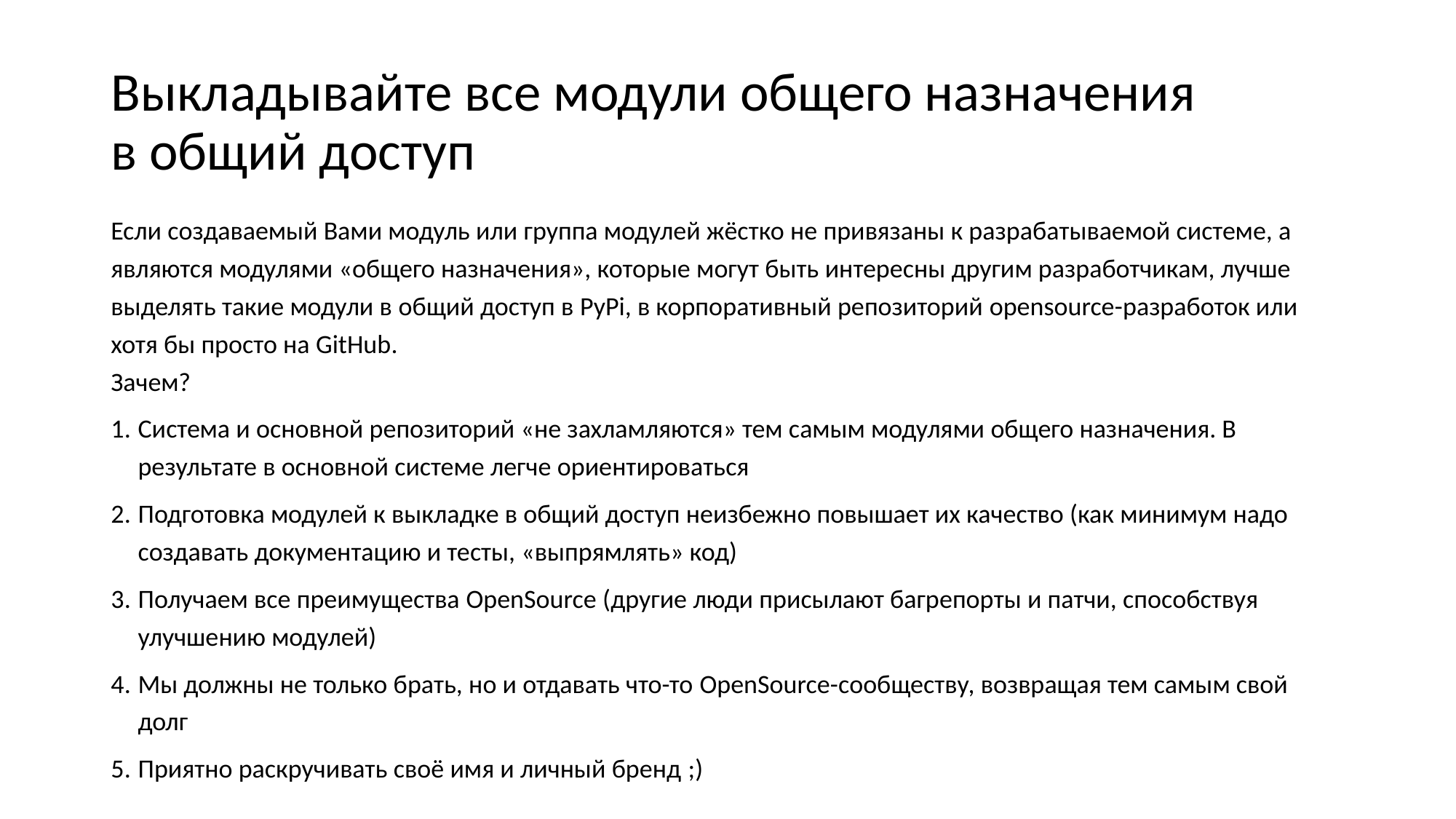

# Выкладывайте все модули общего назначения в общий доступ
Если создаваемый Вами модуль или группа модулей жёстко не привязаны к разрабатываемой системе, а являются модулями «общего назначения», которые могут быть интересны другим разработчикам, лучше выделять такие модули в общий доступ в PyPi, в корпоративный репозиторий opensource-разработок или хотя бы просто на GitHub.
Зачем?
Система и основной репозиторий «не захламляются» тем самым модулями общего назначения. В результате в основной системе легче ориентироваться
Подготовка модулей к выкладке в общий доступ неизбежно повышает их качество (как минимум надо создавать документацию и тесты, «выпрямлять» код)
Получаем все преимущества OpenSource (другие люди присылают багрепорты и патчи, способствуя улучшению модулей)
Мы должны не только брать, но и отдавать что-то OpenSource-сообществу, возвращая тем самым свой долг
Приятно раскручивать своё имя и личный бренд ;)